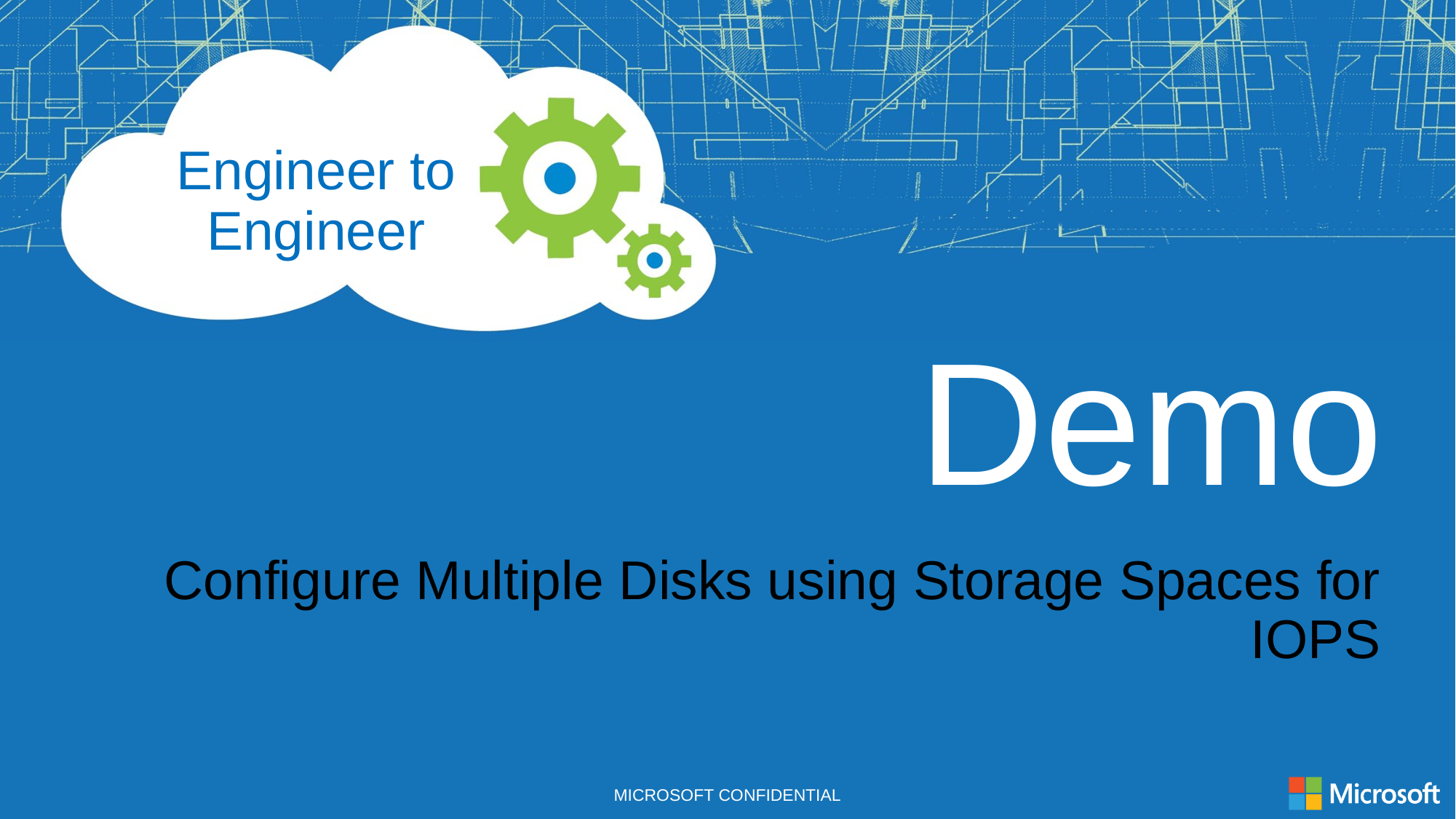

Configure Multiple Disks using Storage Spaces for IOPS